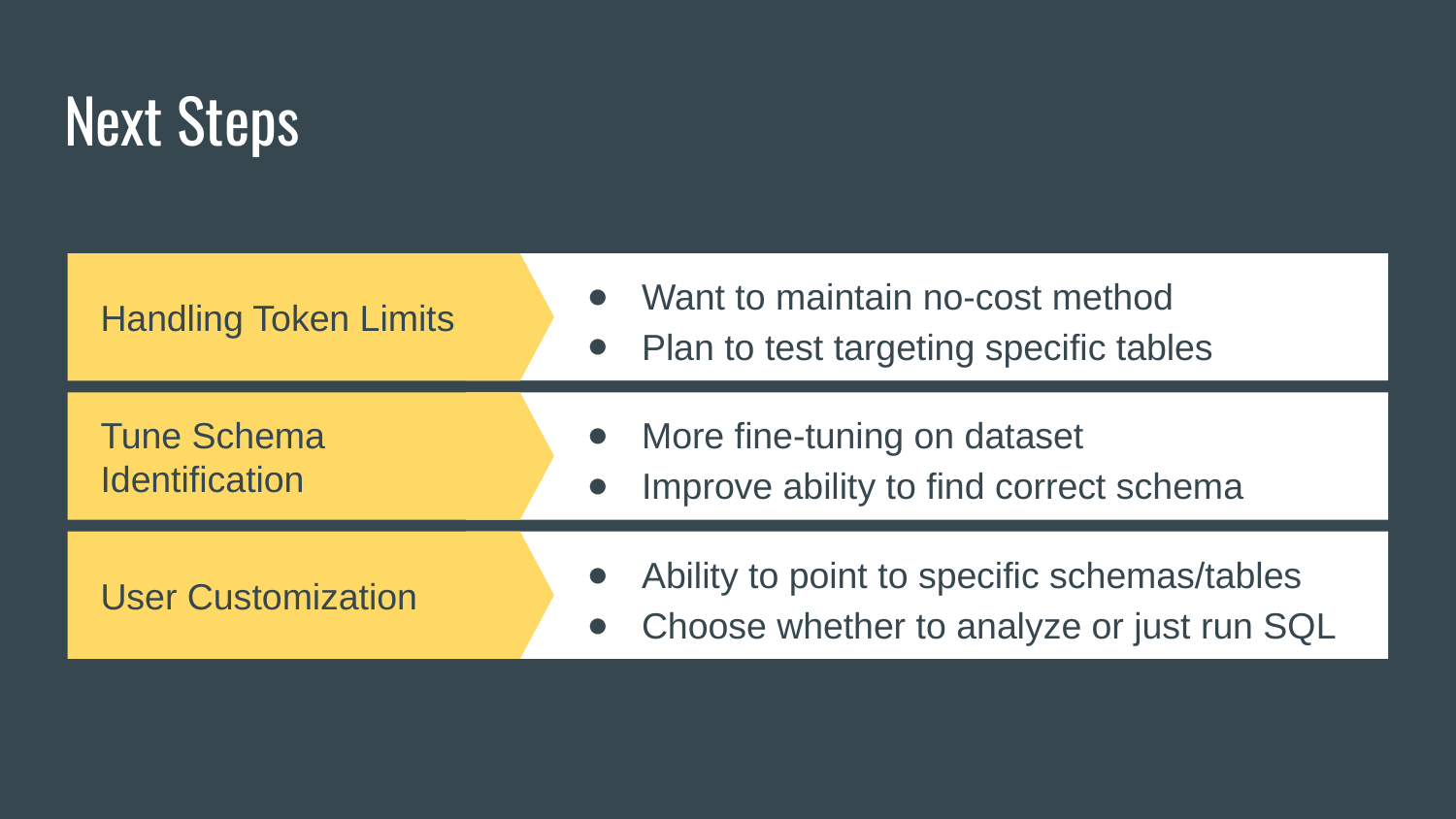

# Next Steps

Want to maintain no-cost method
Plan to test targeting specific tables
Handling Token Limits

Tune Schema Identification
More fine-tuning on dataset
Improve ability to find correct schema

User Customization
Ability to point to specific schemas/tables
Choose whether to analyze or just run SQL
Lorem ipsum dolor sit amet
Sed do eiusmod tempor incididunt ut labore